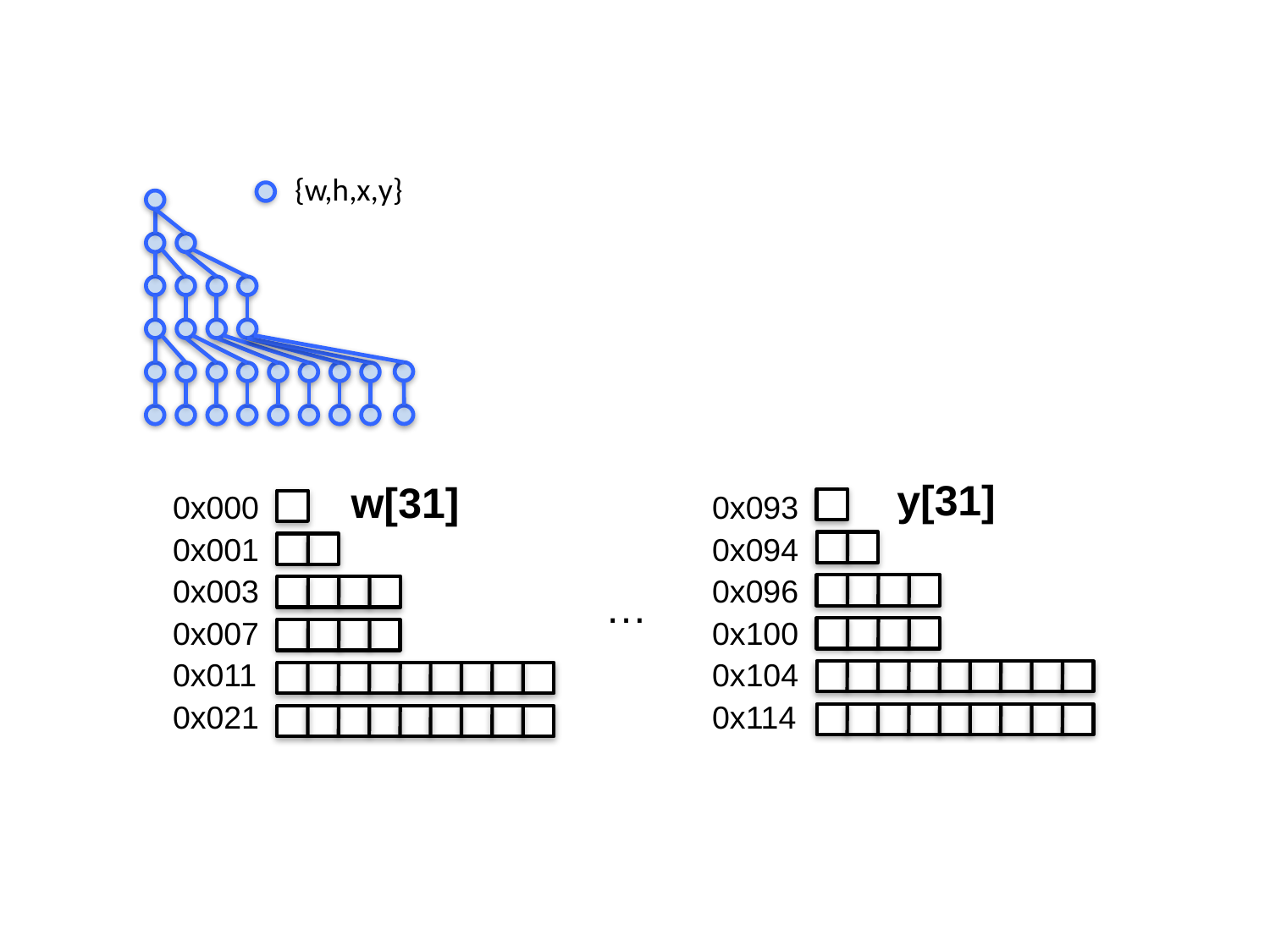

{w,h,x,y}

y[31]

0x093
0x094
0x096
0x100
0x104
0x114
w[31]

0x000
0x001
0x003
0x007
0x011
0x021
…